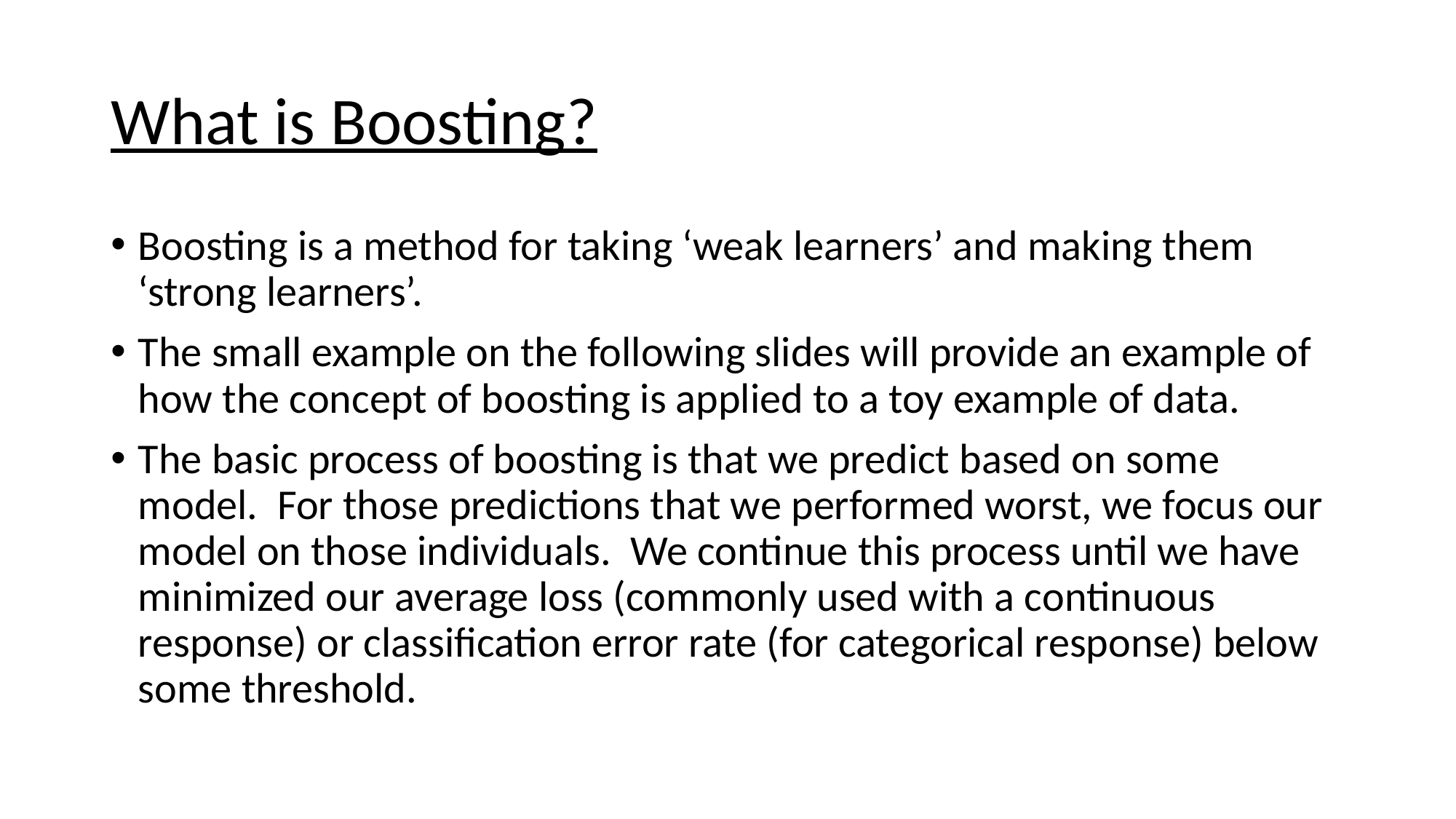

# What is Boosting?
Boosting is a method for taking ‘weak learners’ and making them ‘strong learners’.
The small example on the following slides will provide an example of how the concept of boosting is applied to a toy example of data.
The basic process of boosting is that we predict based on some model.  For those predictions that we performed worst, we focus our model on those individuals.  We continue this process until we have minimized our average loss (commonly used with a continuous response) or classification error rate (for categorical response) below some threshold.